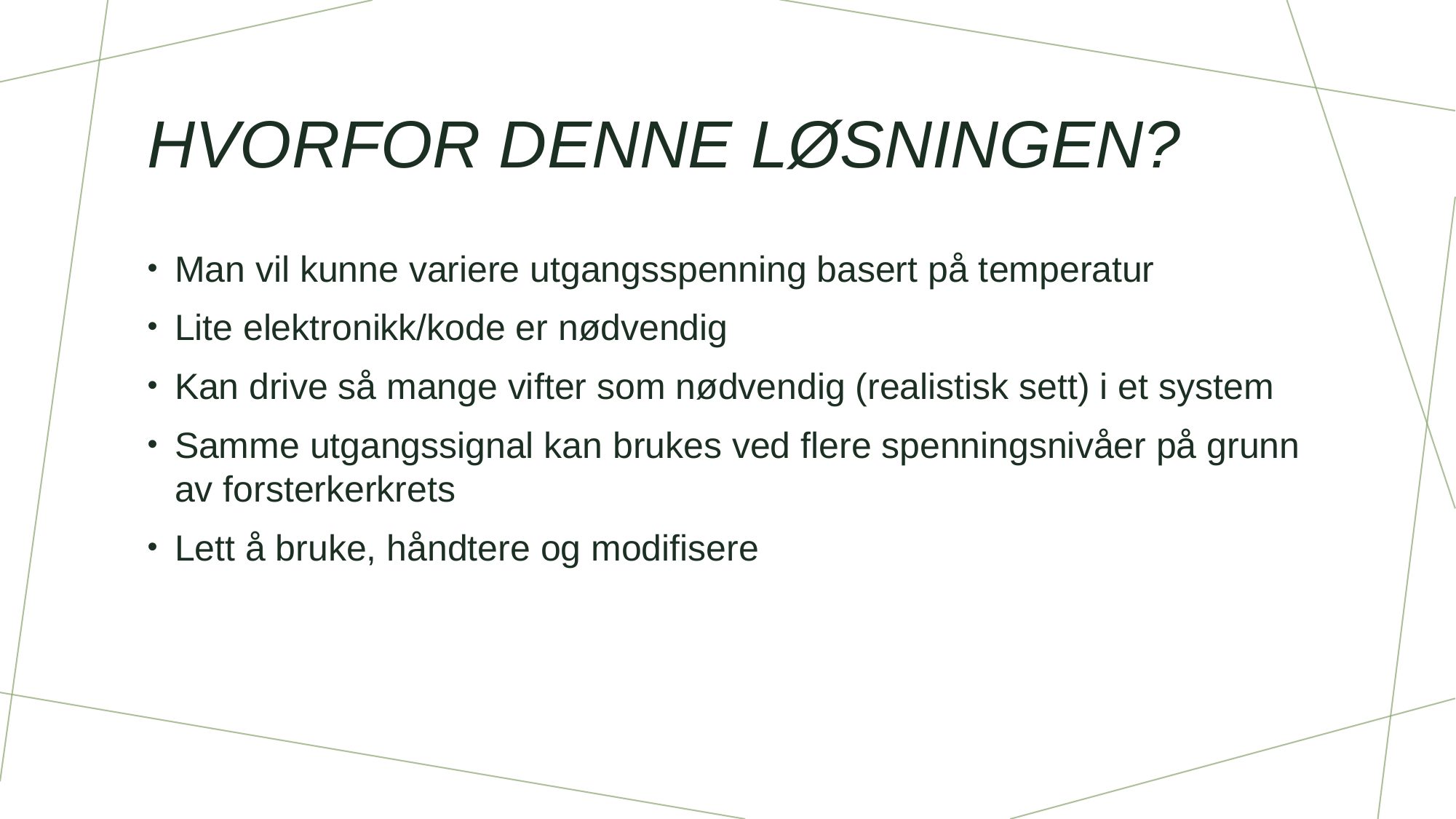

# Hvorfor denne løsningen?
Man vil kunne variere utgangsspenning basert på temperatur
Lite elektronikk/kode er nødvendig
Kan drive så mange vifter som nødvendig (realistisk sett) i et system
Samme utgangssignal kan brukes ved flere spenningsnivåer på grunn av forsterkerkrets
Lett å bruke, håndtere og modifisere